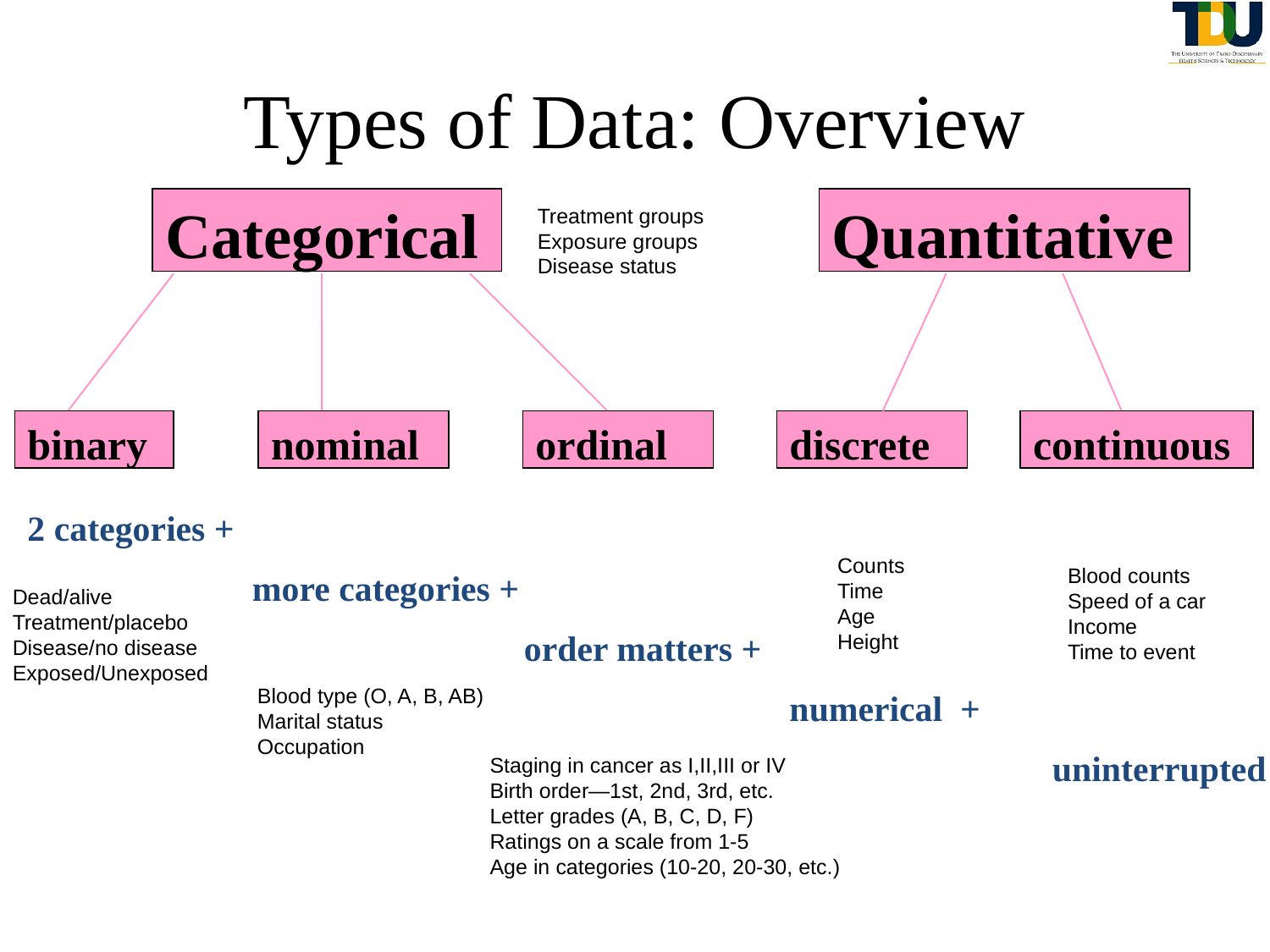

# Types of Data: Overview
Categorical
Quantitative
Treatment groups
Exposure groups
Disease status

binary
nominal
ordinal
discrete
continuous
2 categories +
	           more categories +
			             order matters +
						numerical  +
								 uninterrupted

Counts
Time
Age
Height
Blood counts
Speed of a car
Income
Time to event
Dead/alive
Treatment/placebo
Disease/no disease
Exposed/Unexposed
Blood type (O, A, B, AB)
Marital status
Occupation
Staging in cancer as I,II,III or IV
Birth order—1st, 2nd, 3rd, etc.
Letter grades (A, B, C, D, F)
Ratings on a scale from 1-5
Age in categories (10-20, 20-30, etc.)